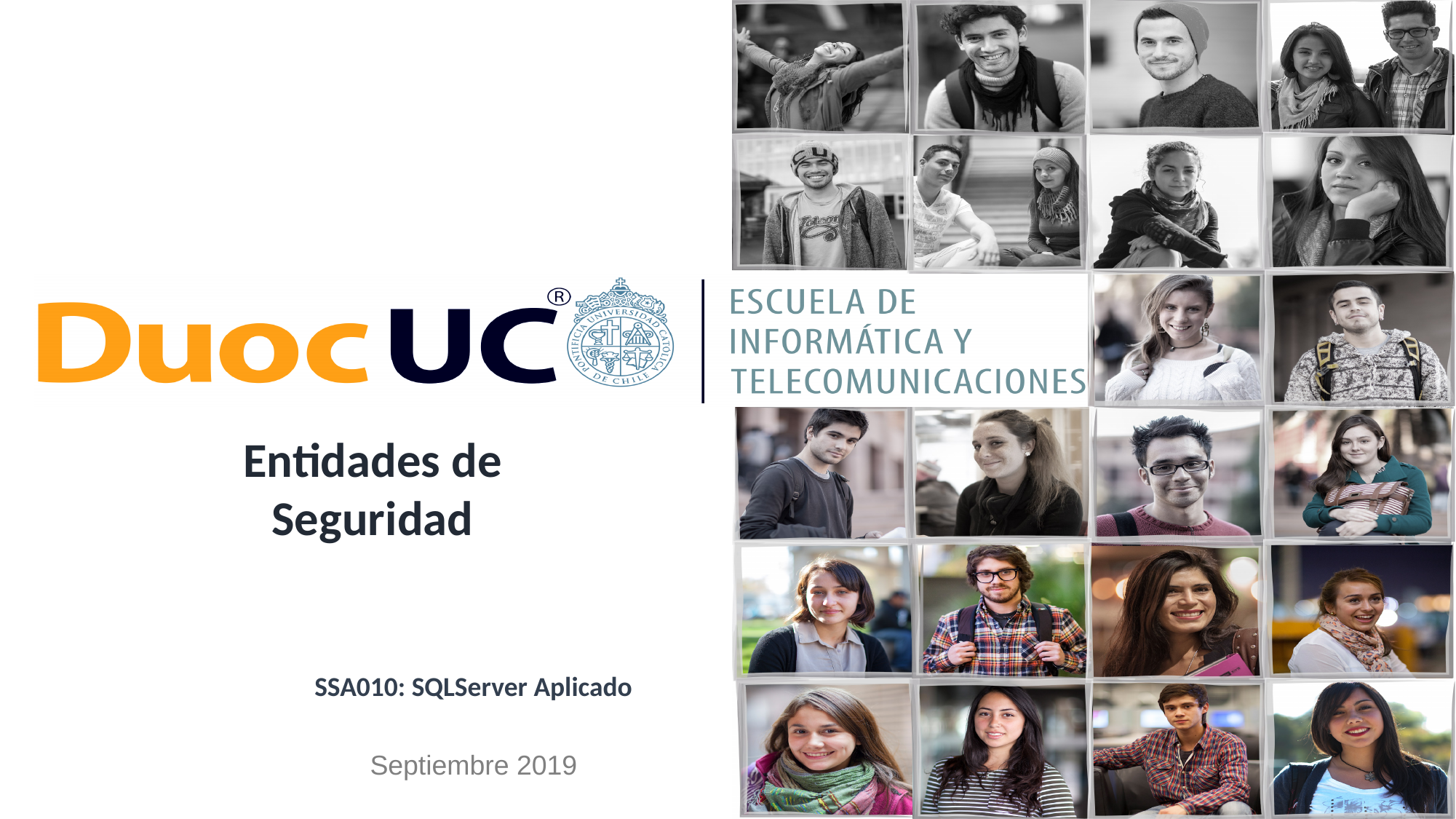

Entidades de Seguridad
SSA010: SQLServer Aplicado
Septiembre 2019